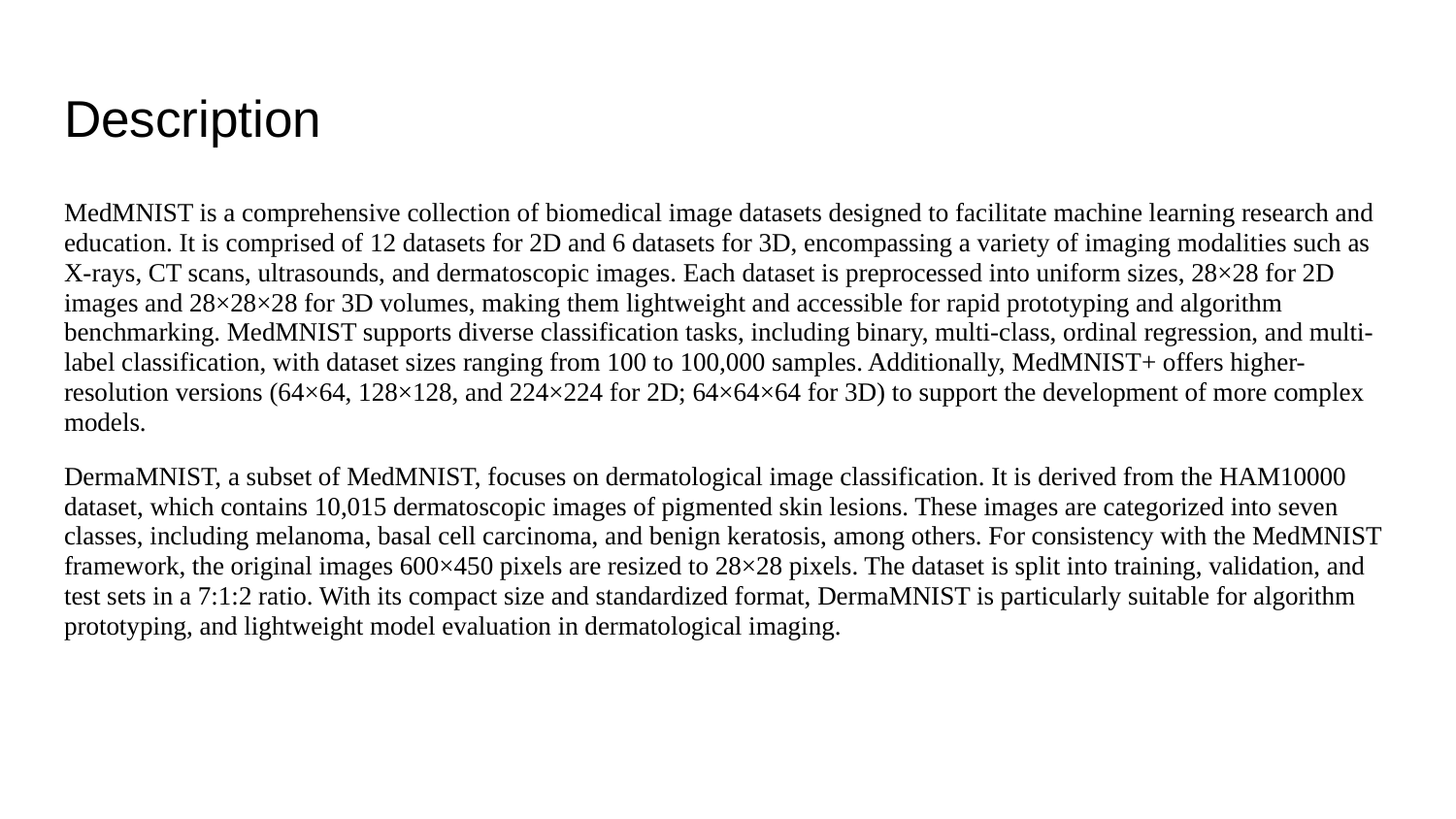

# Description
MedMNIST is a comprehensive collection of biomedical image datasets designed to facilitate machine learning research and education. It is comprised of 12 datasets for 2D and 6 datasets for 3D, encompassing a variety of imaging modalities such as X-rays, CT scans, ultrasounds, and dermatoscopic images. Each dataset is preprocessed into uniform sizes, 28×28 for 2D images and 28×28×28 for 3D volumes, making them lightweight and accessible for rapid prototyping and algorithm benchmarking. MedMNIST supports diverse classification tasks, including binary, multi-class, ordinal regression, and multi-label classification, with dataset sizes ranging from 100 to 100,000 samples. Additionally, MedMNIST+ offers higher-resolution versions (64×64, 128×128, and 224×224 for 2D; 64×64×64 for 3D) to support the development of more complex models.
DermaMNIST, a subset of MedMNIST, focuses on dermatological image classification. It is derived from the HAM10000 dataset, which contains 10,015 dermatoscopic images of pigmented skin lesions. These images are categorized into seven classes, including melanoma, basal cell carcinoma, and benign keratosis, among others. For consistency with the MedMNIST framework, the original images 600×450 pixels are resized to 28×28 pixels. The dataset is split into training, validation, and test sets in a 7:1:2 ratio. With its compact size and standardized format, DermaMNIST is particularly suitable for algorithm prototyping, and lightweight model evaluation in dermatological imaging.